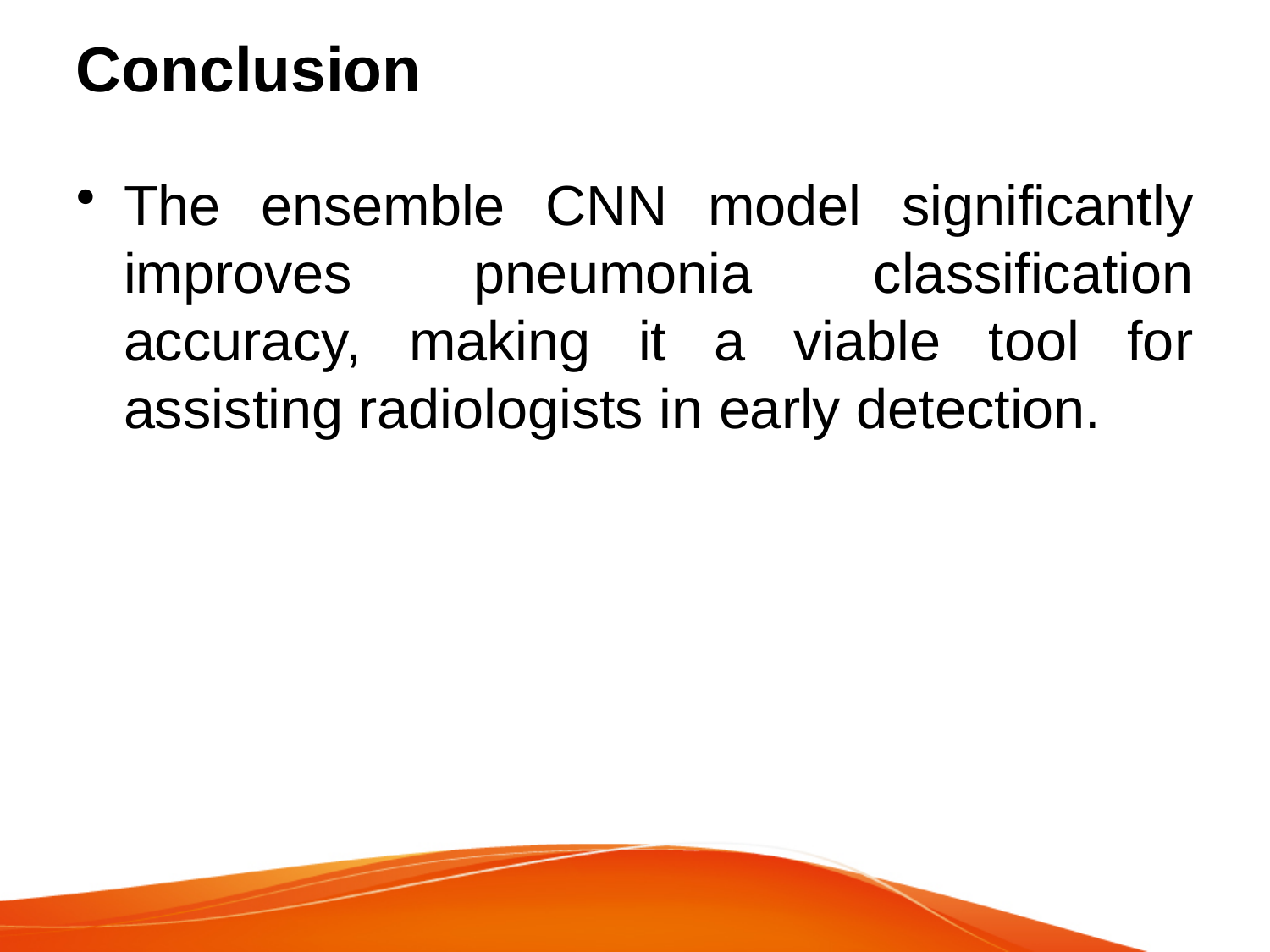

# Conclusion
The ensemble CNN model significantly improves pneumonia classification accuracy, making it a viable tool for assisting radiologists in early detection.